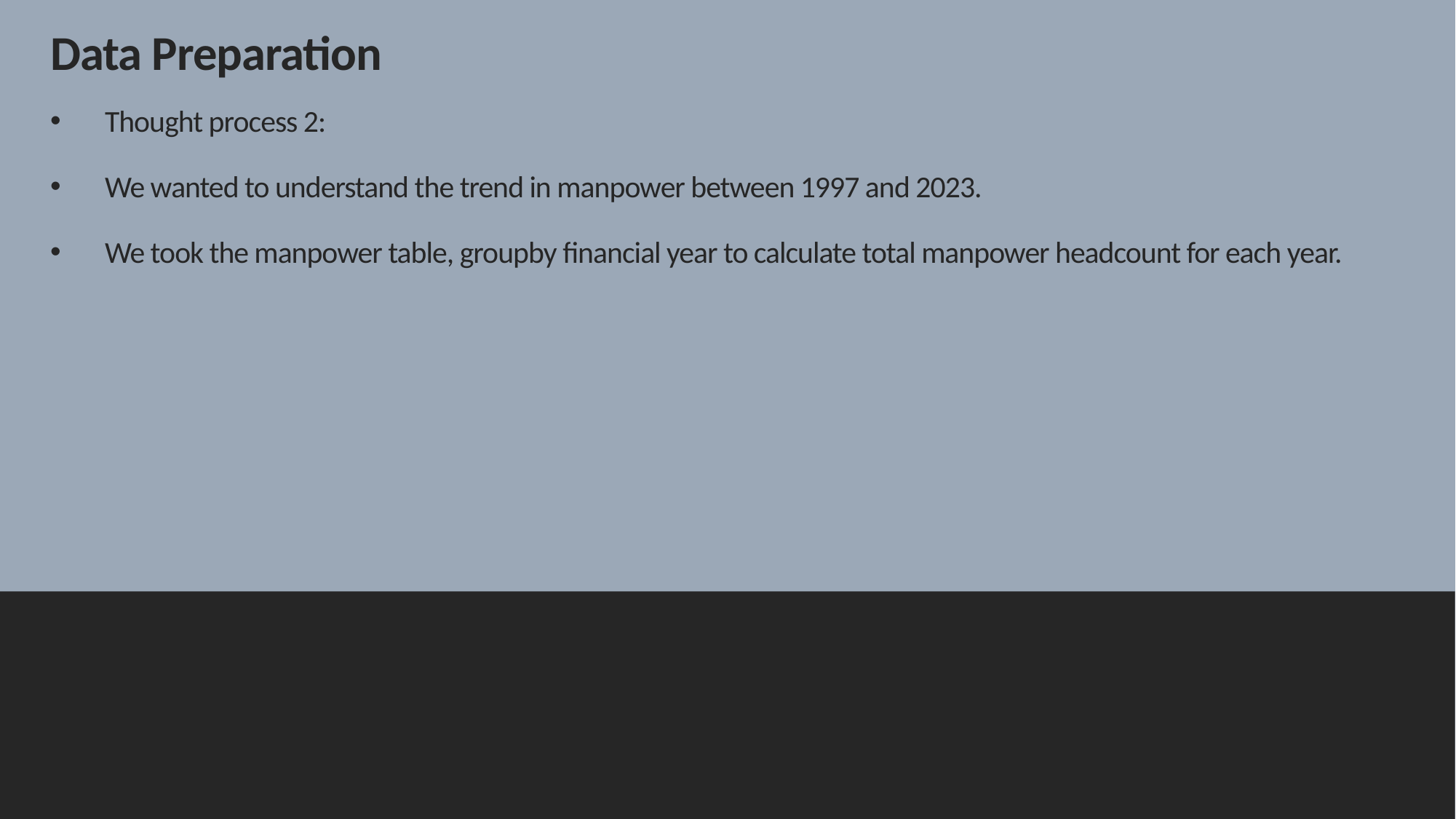

# Data Preparation
Thought process 2:

We wanted to understand the trend in manpower between 1997 and 2023.

We took the manpower table, groupby financial year to calculate total manpower headcount for each year.